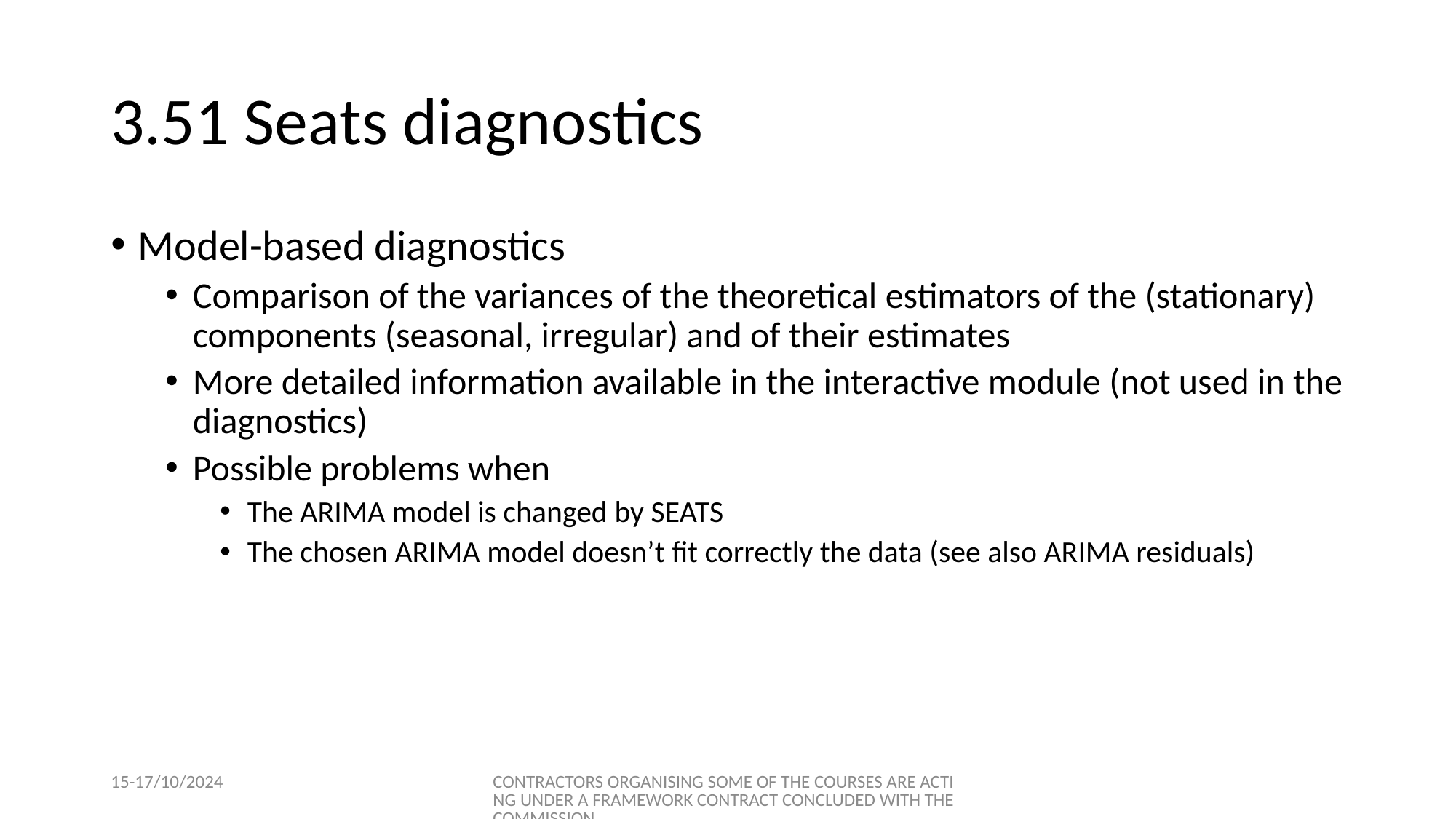

# 3.51 Seats diagnostics
Model-based diagnostics
Comparison of the variances of the theoretical estimators of the (stationary) components (seasonal, irregular) and of their estimates
More detailed information available in the interactive module (not used in the diagnostics)
Possible problems when
The ARIMA model is changed by SEATS
The chosen ARIMA model doesn’t fit correctly the data (see also ARIMA residuals)
15-17/10/2024
CONTRACTORS ORGANISING SOME OF THE COURSES ARE ACTING UNDER A FRAMEWORK CONTRACT CONCLUDED WITH THE COMMISSION